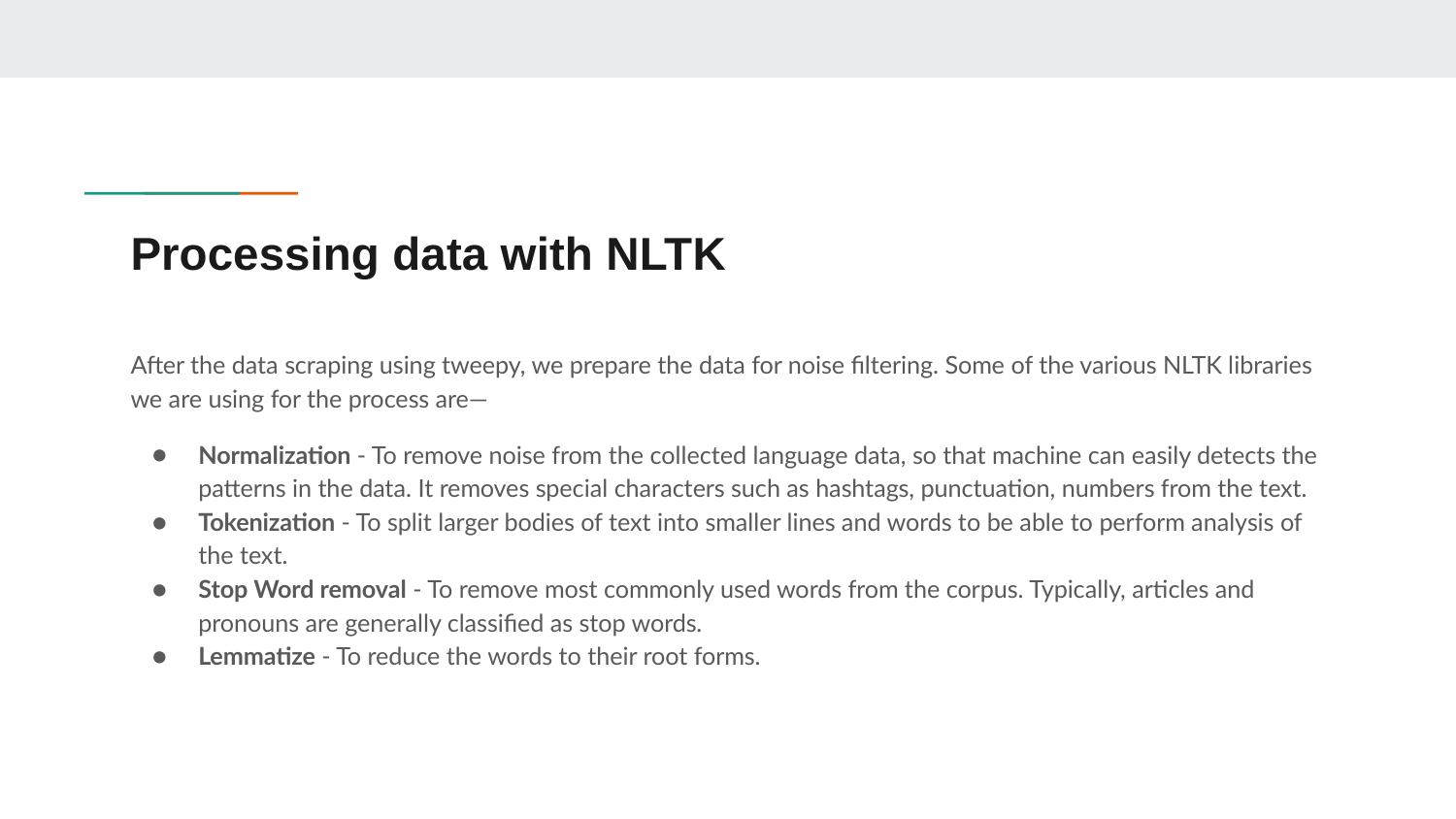

# Processing data with NLTK
After the data scraping using tweepy, we prepare the data for noise filtering. Some of the various NLTK libraries we are using for the process are—
Normalization - To remove noise from the collected language data, so that machine can easily detects the patterns in the data. It removes special characters such as hashtags, punctuation, numbers from the text.
Tokenization - To split larger bodies of text into smaller lines and words to be able to perform analysis of the text.
Stop Word removal - To remove most commonly used words from the corpus. Typically, articles and pronouns are generally classified as stop words.
Lemmatize - To reduce the words to their root forms.